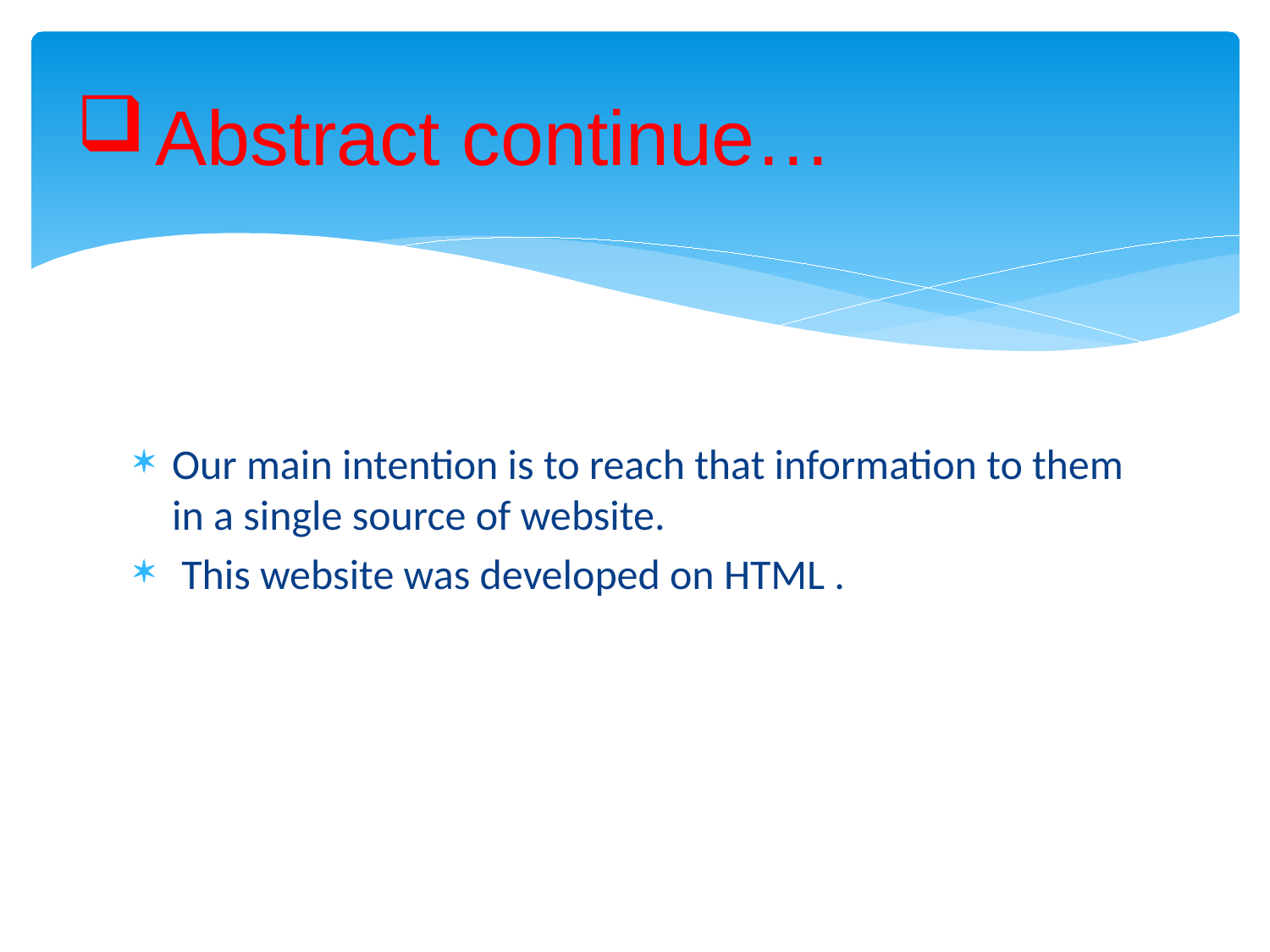

# Abstract continue…

Our main intention is to reach that information to them in a single source of website.
 This website was developed on HTML .